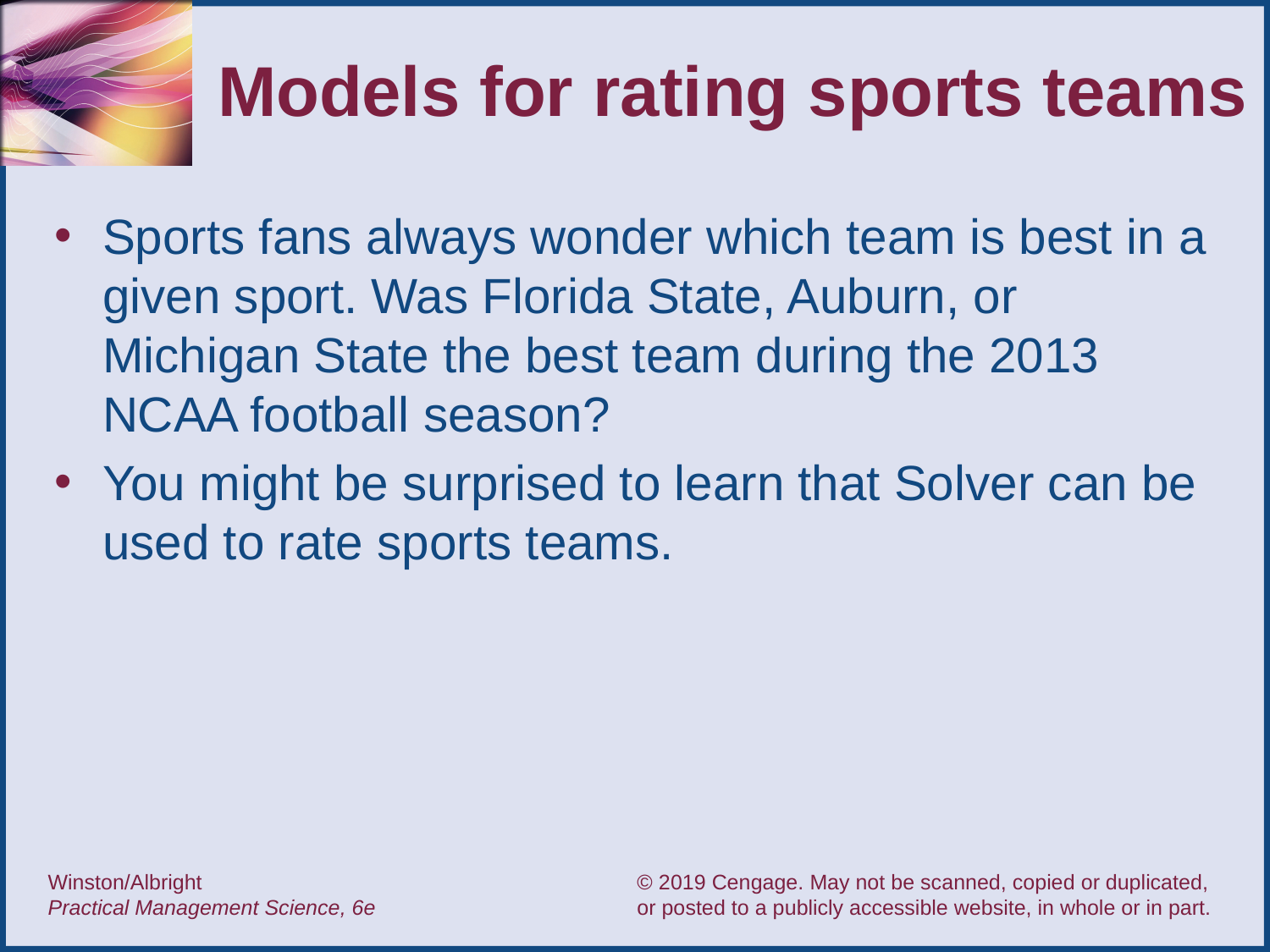

# Models for rating sports teams
Sports fans always wonder which team is best in a given sport. Was Florida State, Auburn, or Michigan State the best team during the 2013 NCAA football season?
You might be surprised to learn that Solver can be used to rate sports teams.